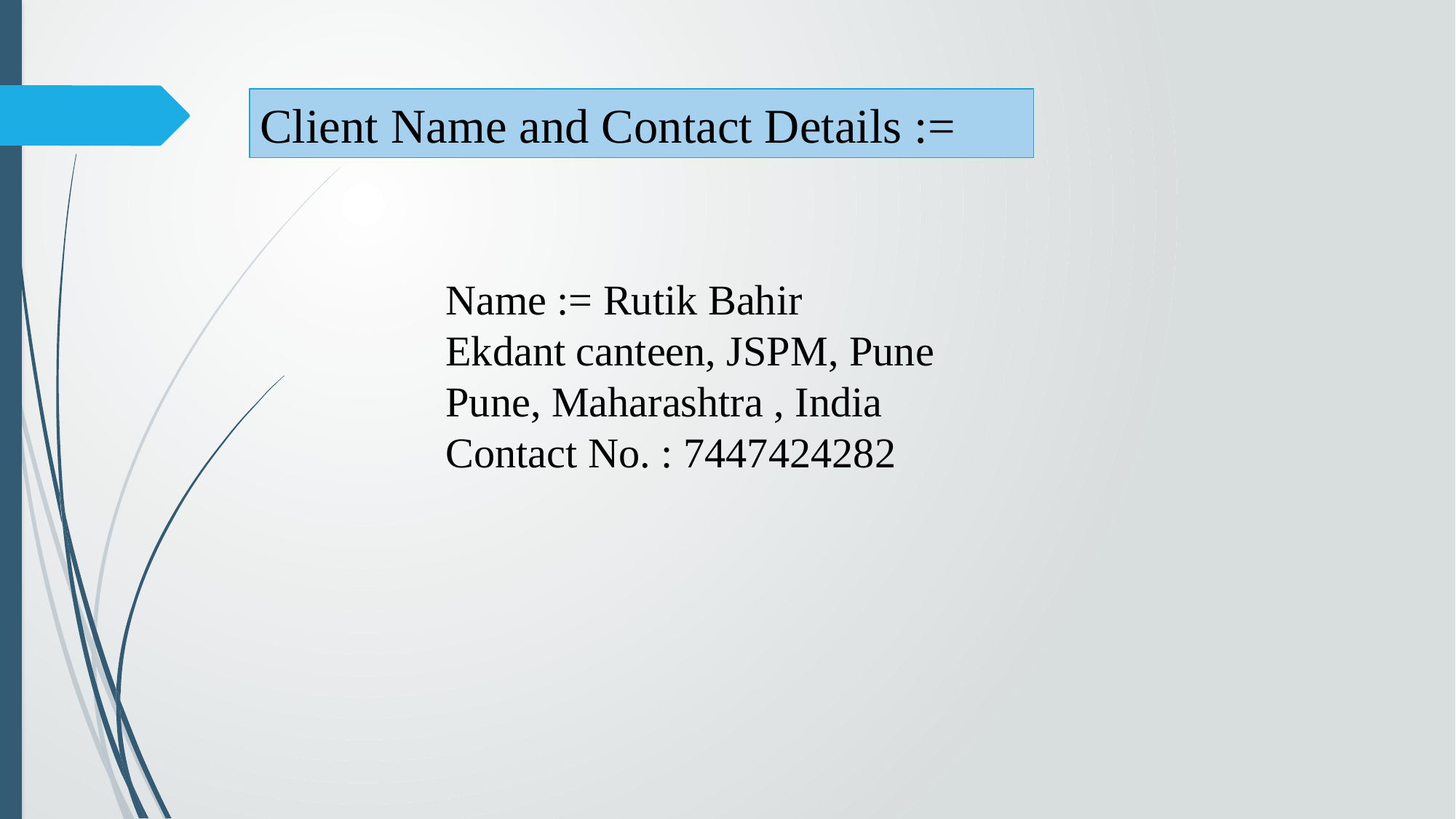

Client Name and Contact Details :=
Name := Rutik Bahir
Ekdant canteen, JSPM, Pune
Pune, Maharashtra , India
Contact No. : 7447424282